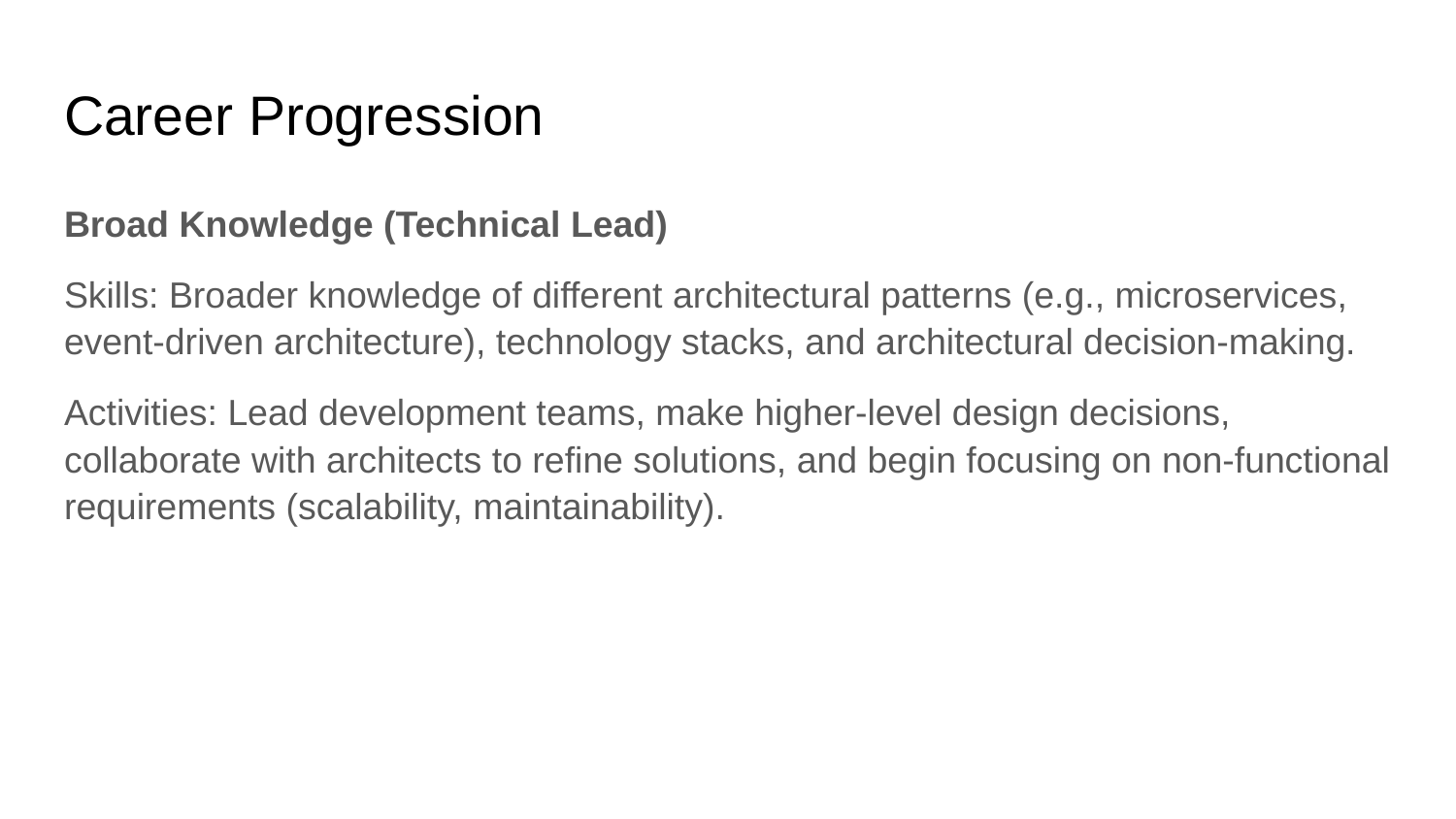

# Career Progression
Broad Knowledge (Technical Lead)
Skills: Broader knowledge of different architectural patterns (e.g., microservices, event-driven architecture), technology stacks, and architectural decision-making.
Activities: Lead development teams, make higher-level design decisions, collaborate with architects to refine solutions, and begin focusing on non-functional requirements (scalability, maintainability).